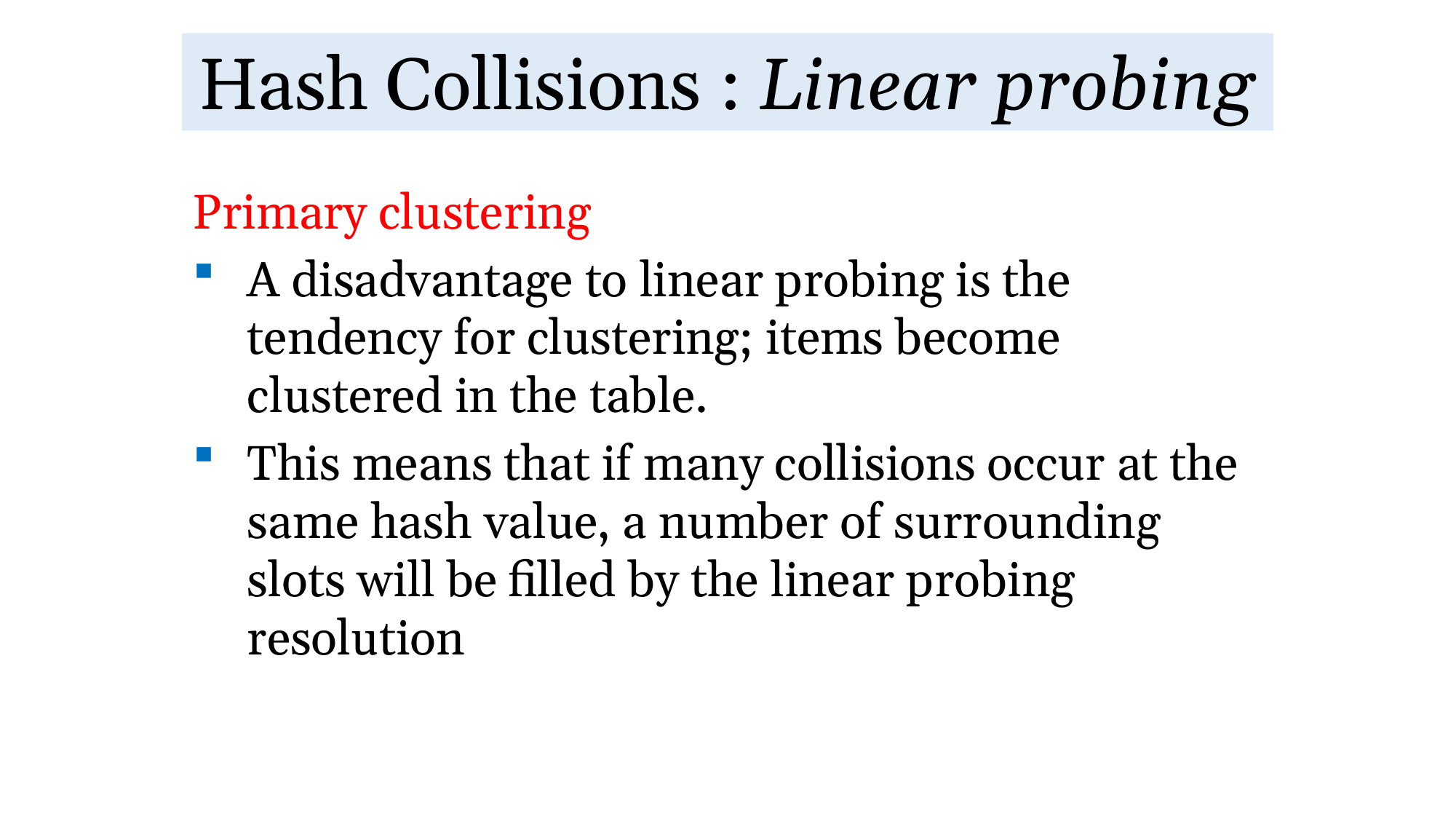

# Hash Collisions : Linear probing
Primary clustering
A disadvantage to linear probing is the tendency for clustering; items become clustered in the table.
This means that if many collisions occur at the same hash value, a number of surrounding slots will be filled by the linear probing resolution